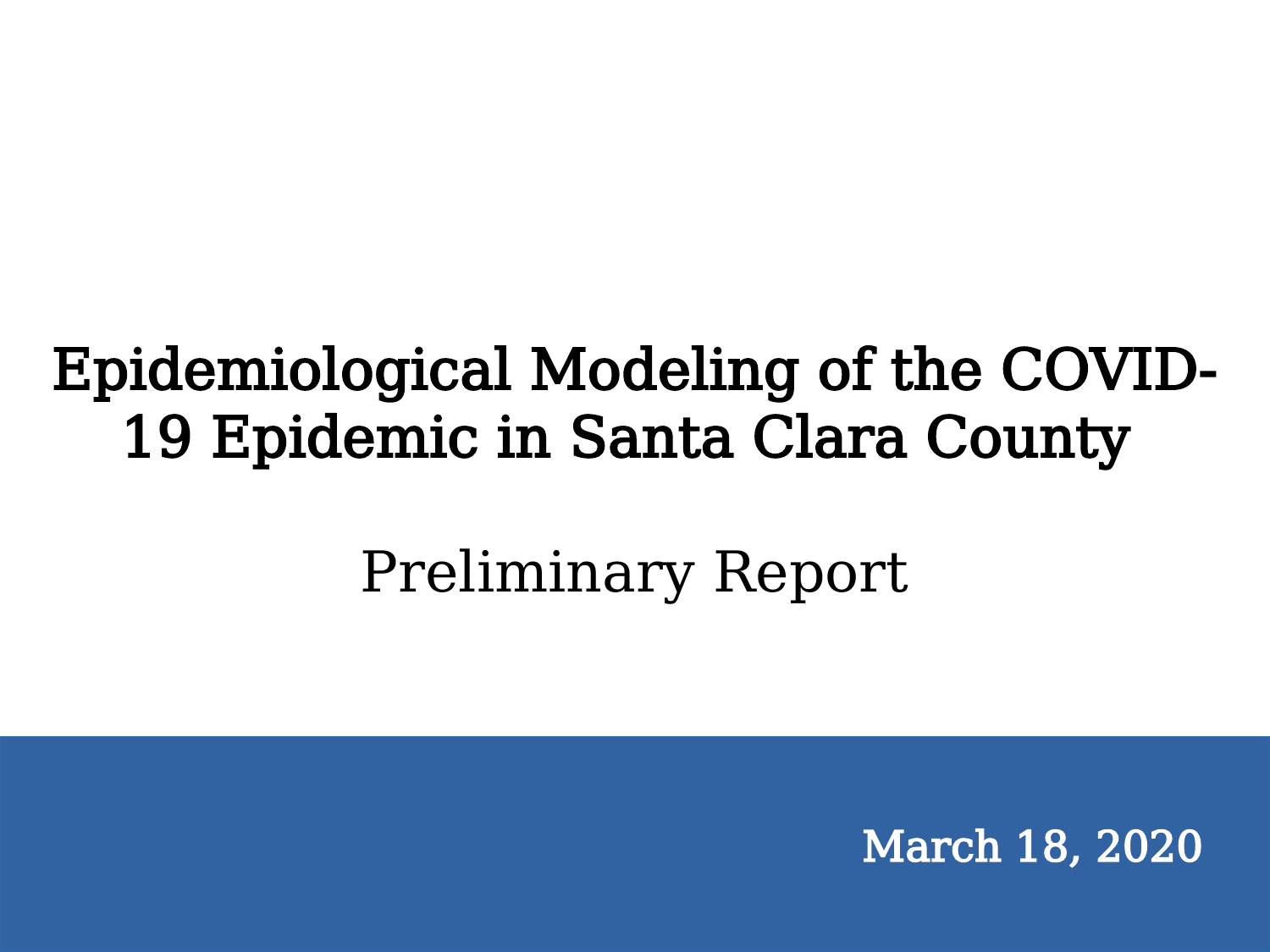

Epidemiological Modeling of the COVID-19 Epidemic in Santa Clara County

Preliminary Report

March 18, 2020